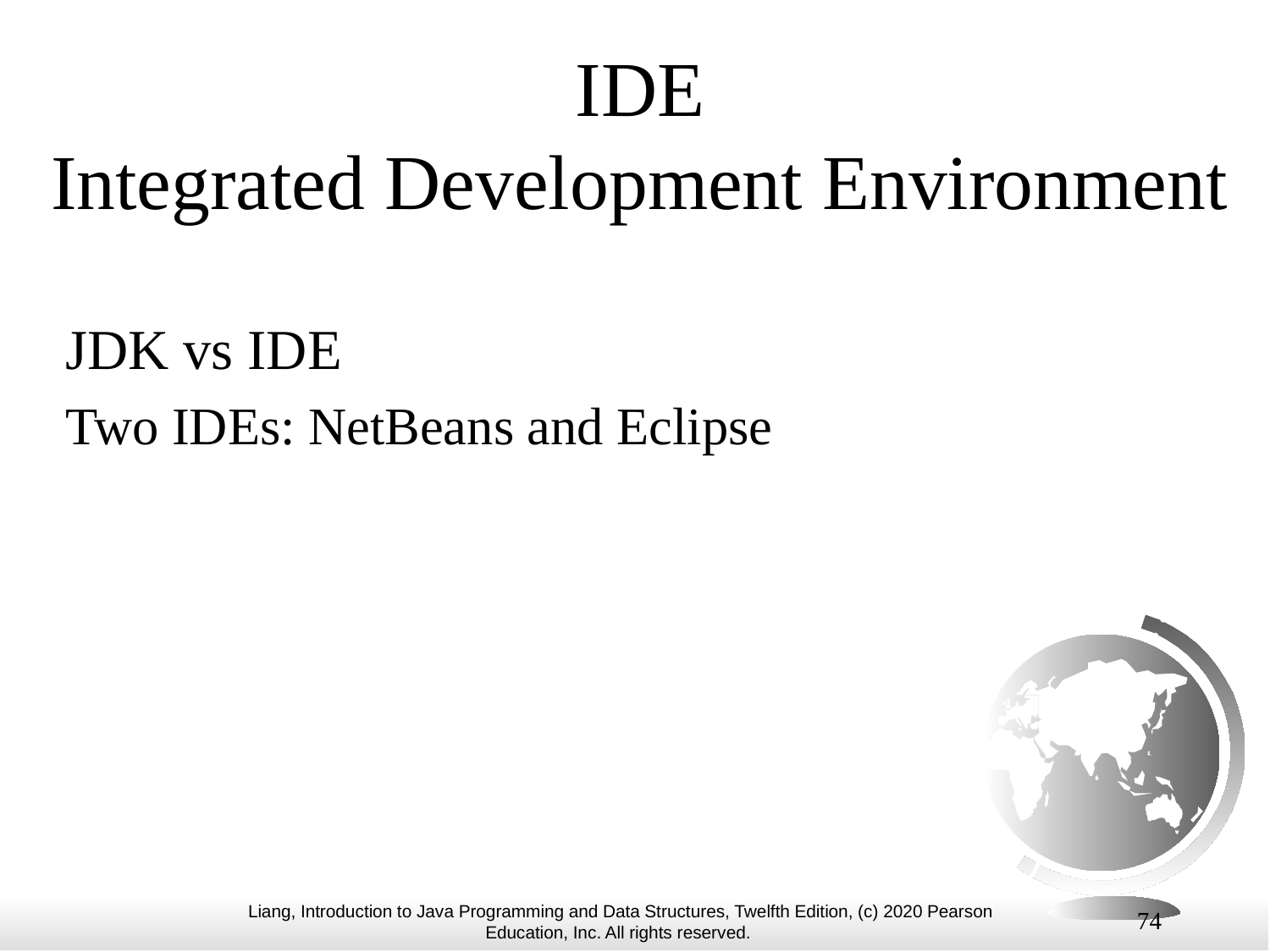

# IDE Integrated Development Environment
JDK vs IDE
Two IDEs: NetBeans and Eclipse

74